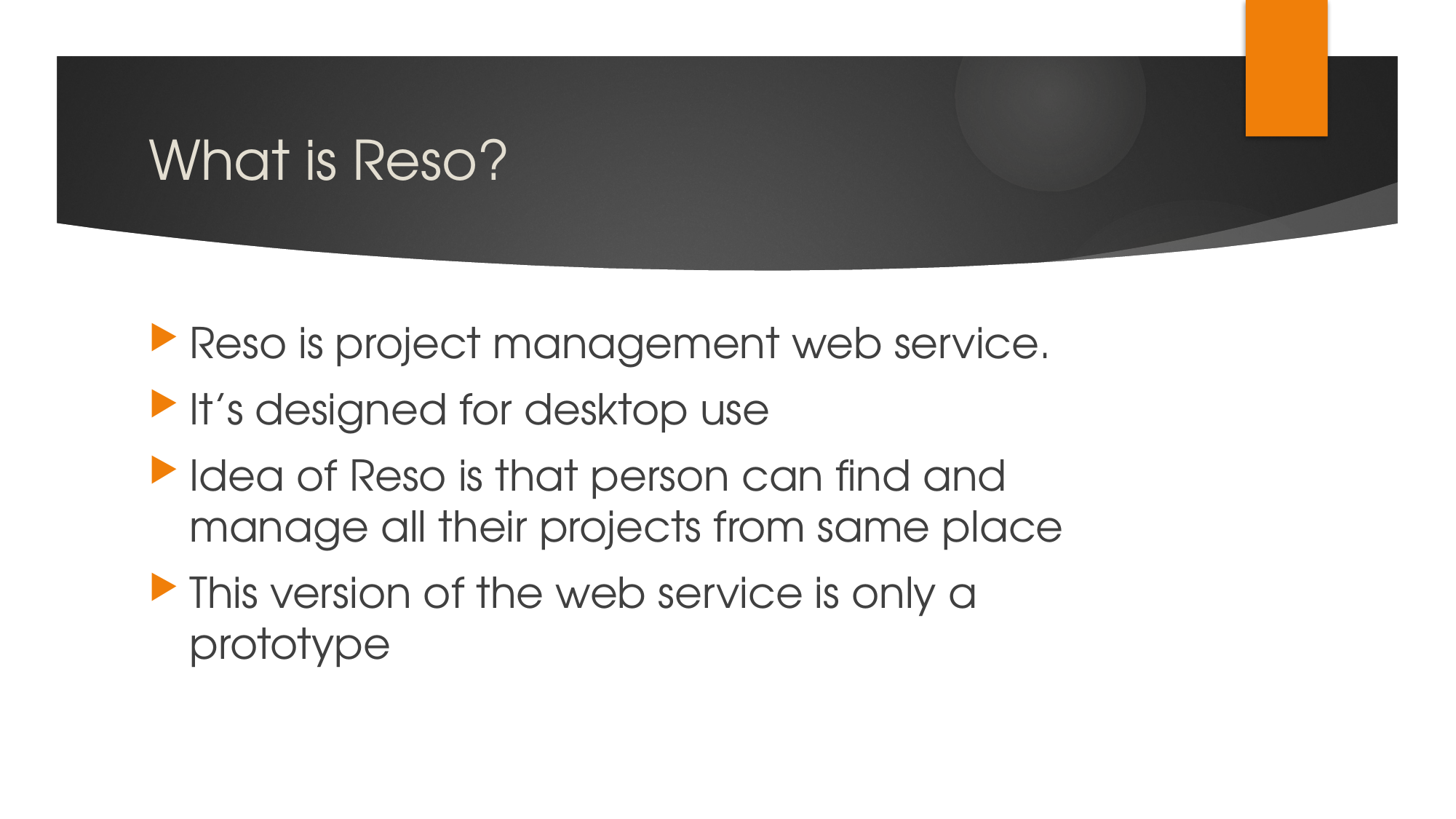

# What is Reso?
Reso is project management web service.
It’s designed for desktop use
Idea of Reso is that person can find and manage all their projects from same place
This version of the web service is only a prototype